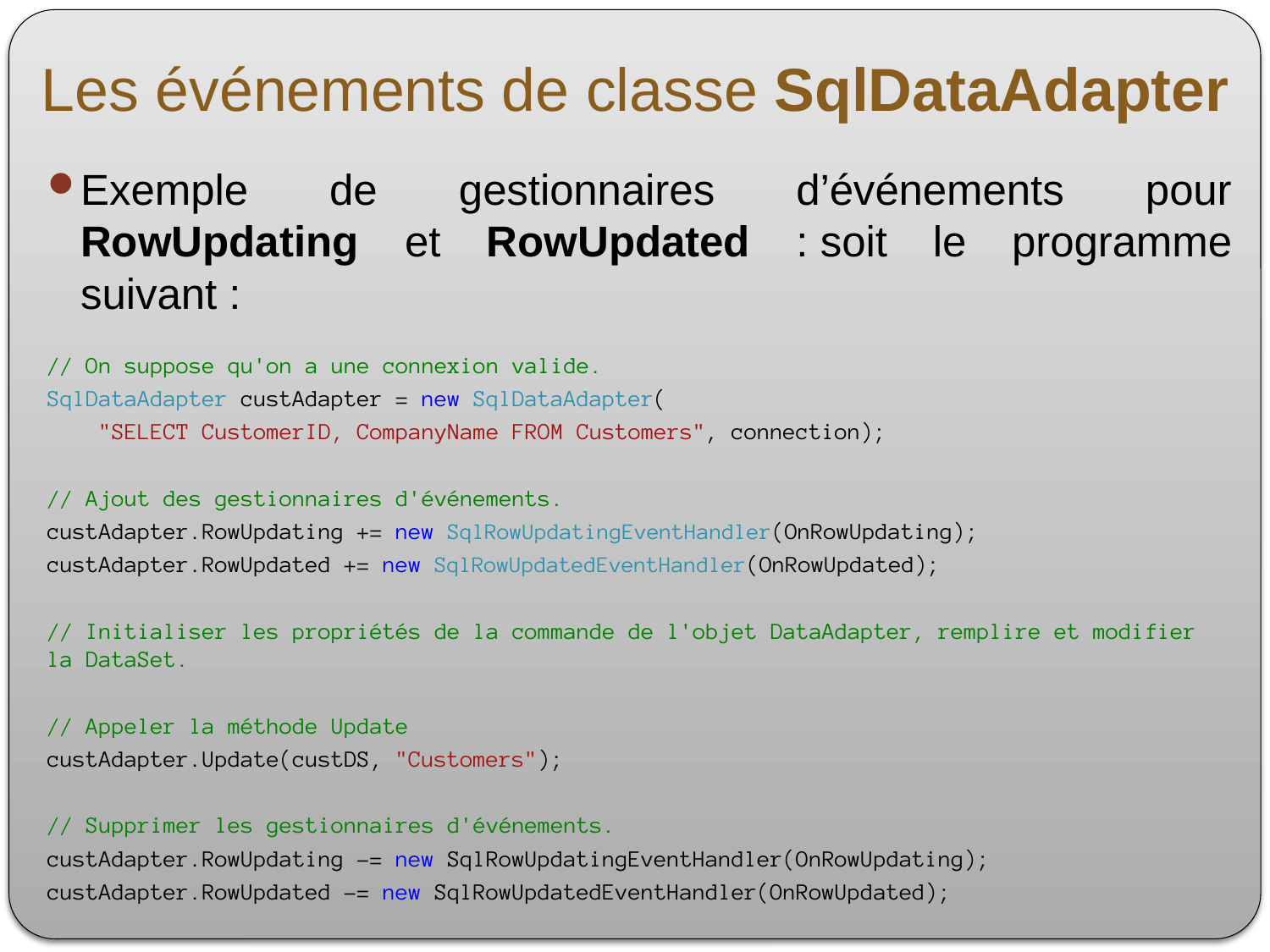

# Les événements de classe SqlDataAdapter
Exemple de gestionnaires d’événements pour RowUpdating et RowUpdated : soit le programme suivant :

// On suppose qu'on a une connexion valide.
SqlDataAdapter custAdapter = new SqlDataAdapter(
    "SELECT CustomerID, CompanyName FROM Customers", connection);

// Ajout des gestionnaires d'événements.
custAdapter.RowUpdating += new SqlRowUpdatingEventHandler(OnRowUpdating);
custAdapter.RowUpdated += new SqlRowUpdatedEventHandler(OnRowUpdated);

// Initialiser les propriétés de la commande de l'objet DataAdapter, remplire et modifier la DataSet.

// Appeler la méthode Update
custAdapter.Update(custDS, "Customers");

// Supprimer les gestionnaires d'événements.
custAdapter.RowUpdating -= new SqlRowUpdatingEventHandler(OnRowUpdating);
custAdapter.RowUpdated -= new SqlRowUpdatedEventHandler(OnRowUpdated);